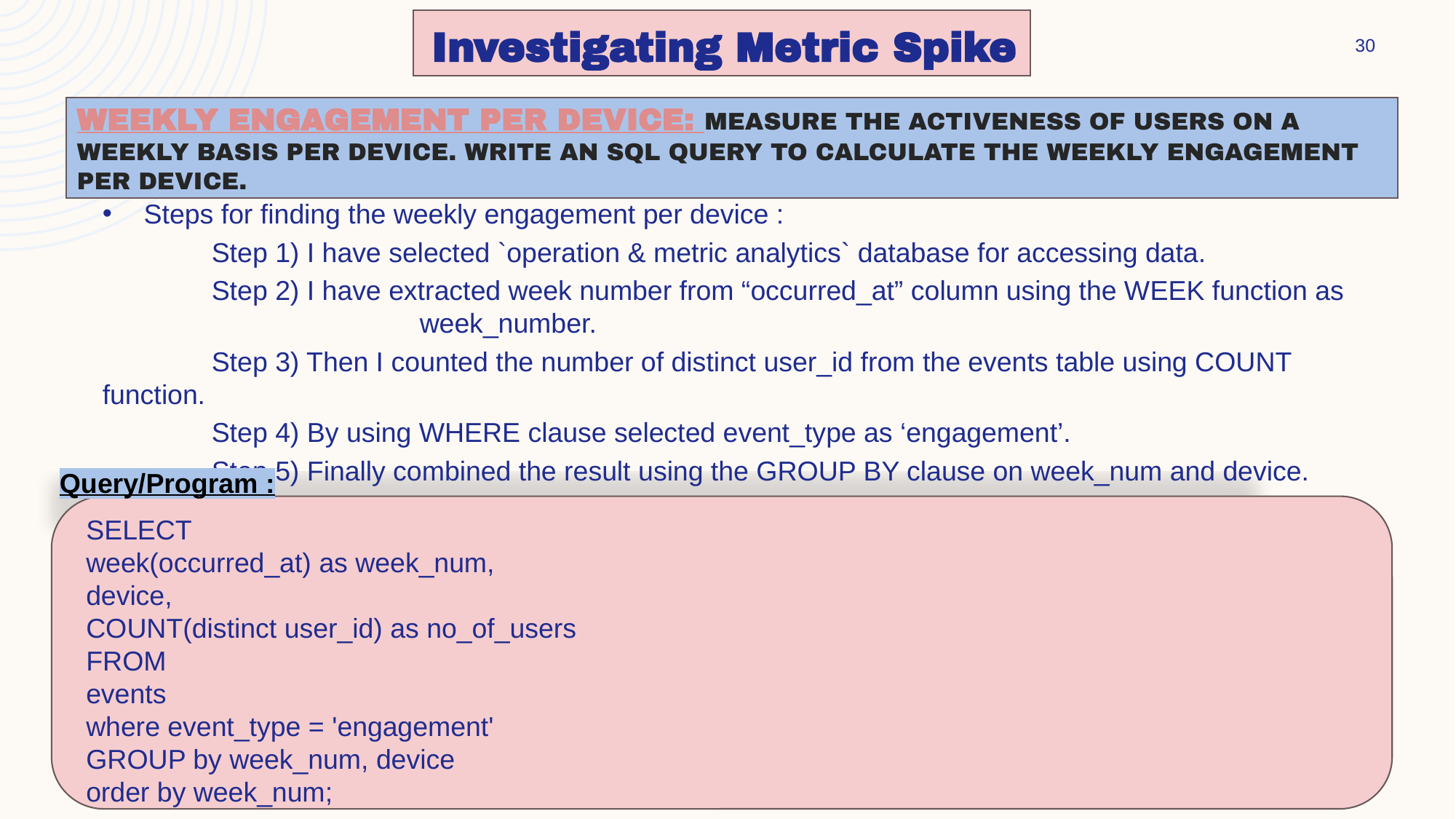

Investigating Metric Spike
30
# Weekly Engagement Per Device: Measure the activeness of users on a weekly basis per device. Write an SQL query to calculate the weekly engagement per device.

Steps for finding the weekly engagement per device :
	Step 1) I have selected `operation & metric analytics` database for accessing data.
	Step 2) I have extracted week number from “occurred_at” column using the WEEK function as 	 	             week_number.
	Step 3) Then I counted the number of distinct user_id from the events table using COUNT function.
	Step 4) By using WHERE clause selected event_type as ‘engagement’.
	Step 5) Finally combined the result using the GROUP BY clause on week_num and device.
Query/Program :

SELECT
week(occurred_at) as week_num,
device,
COUNT(distinct user_id) as no_of_users
FROM
events
where event_type = 'engagement'
GROUP by week_num, device
order by week_num;